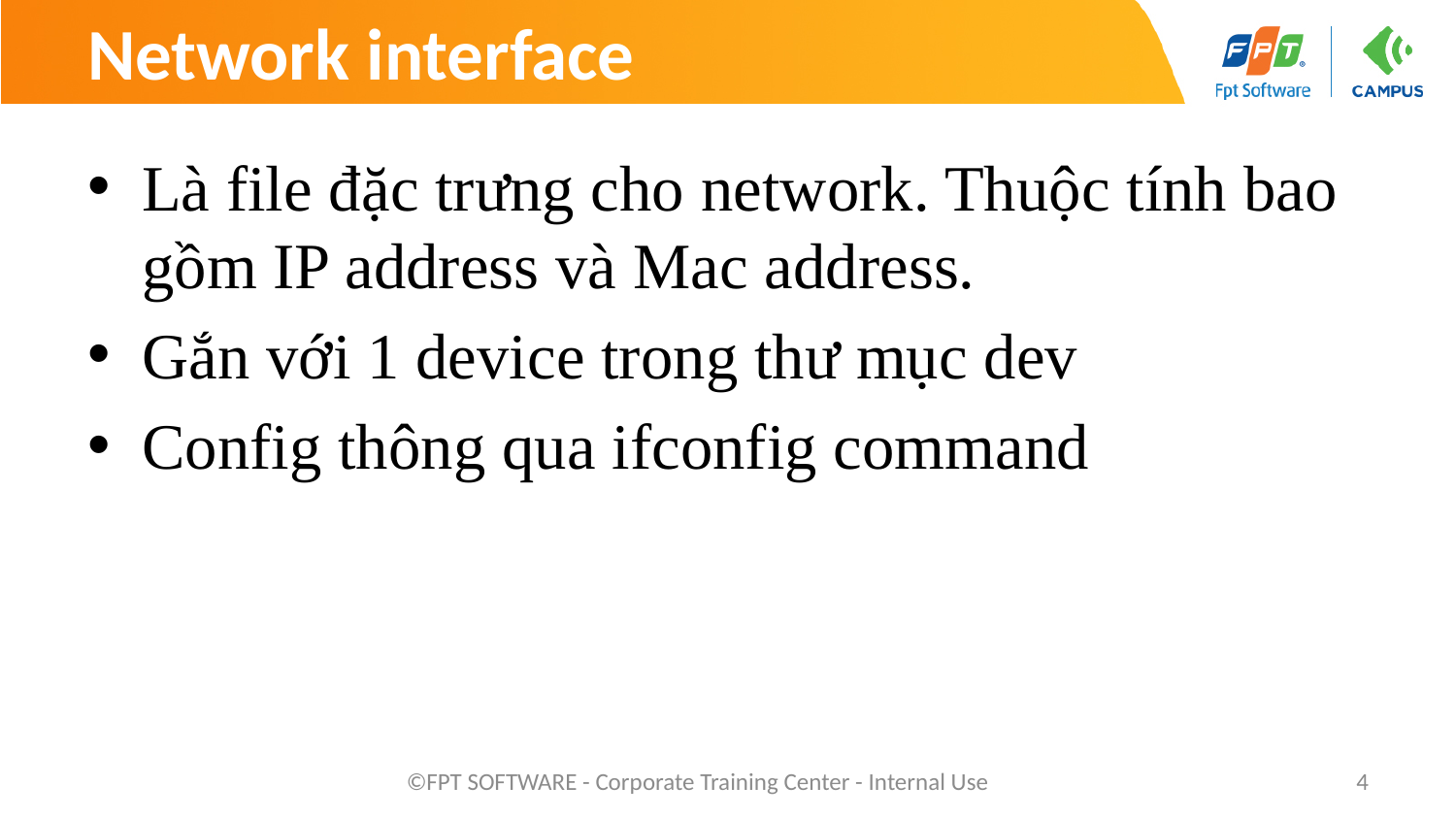

# Network interface
Là file đặc trưng cho network. Thuộc tính bao gồm IP address và Mac address.
Gắn với 1 device trong thư mục dev
Config thông qua ifconfig command
©FPT SOFTWARE - Corporate Training Center - Internal Use
4